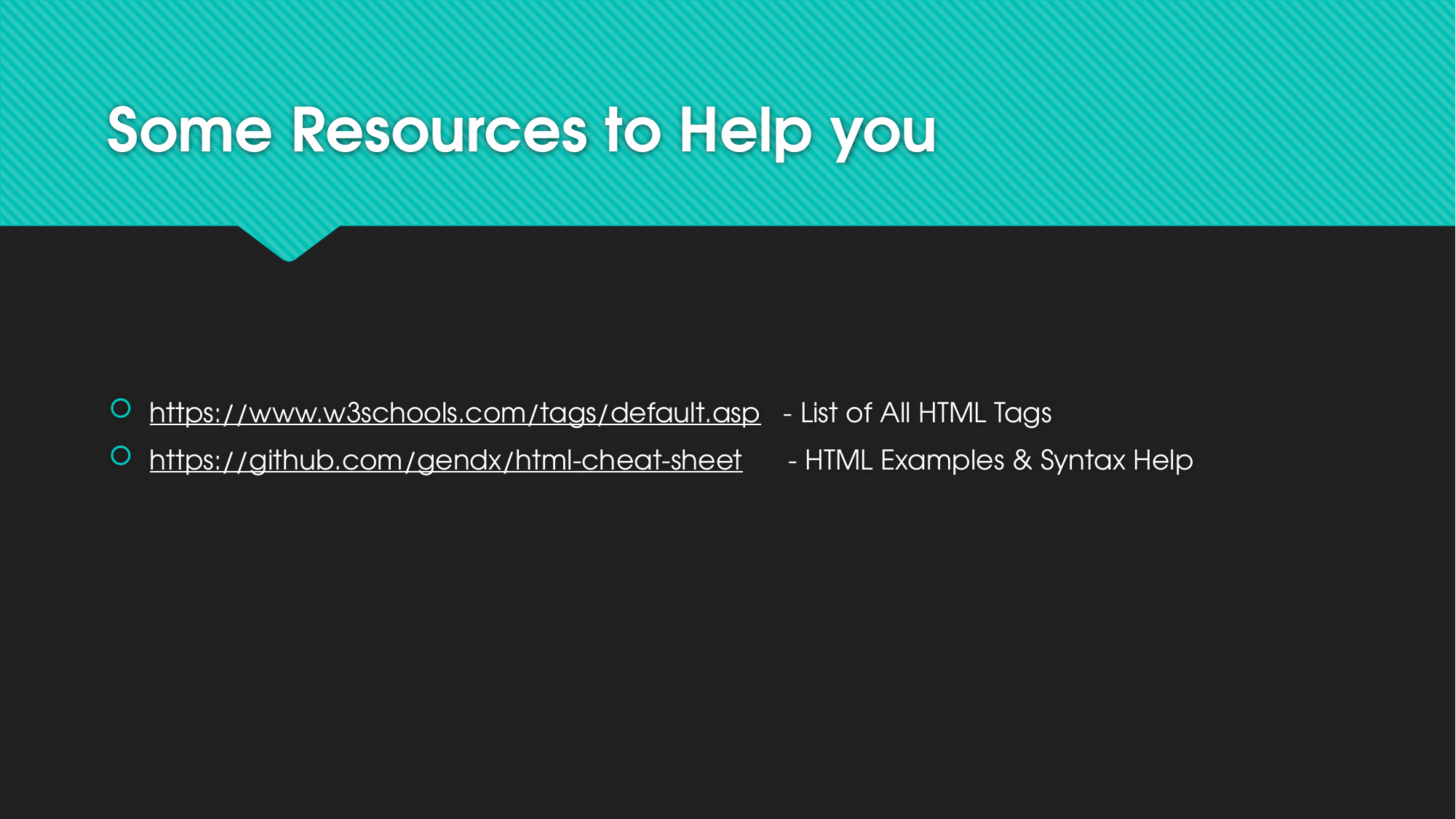

# Some Resources to Help you
https://www.w3schools.com/tags/default.asp   - List of All HTML Tags
https://github.com/gendx/html-cheat-sheet      - HTML Examples & Syntax Help